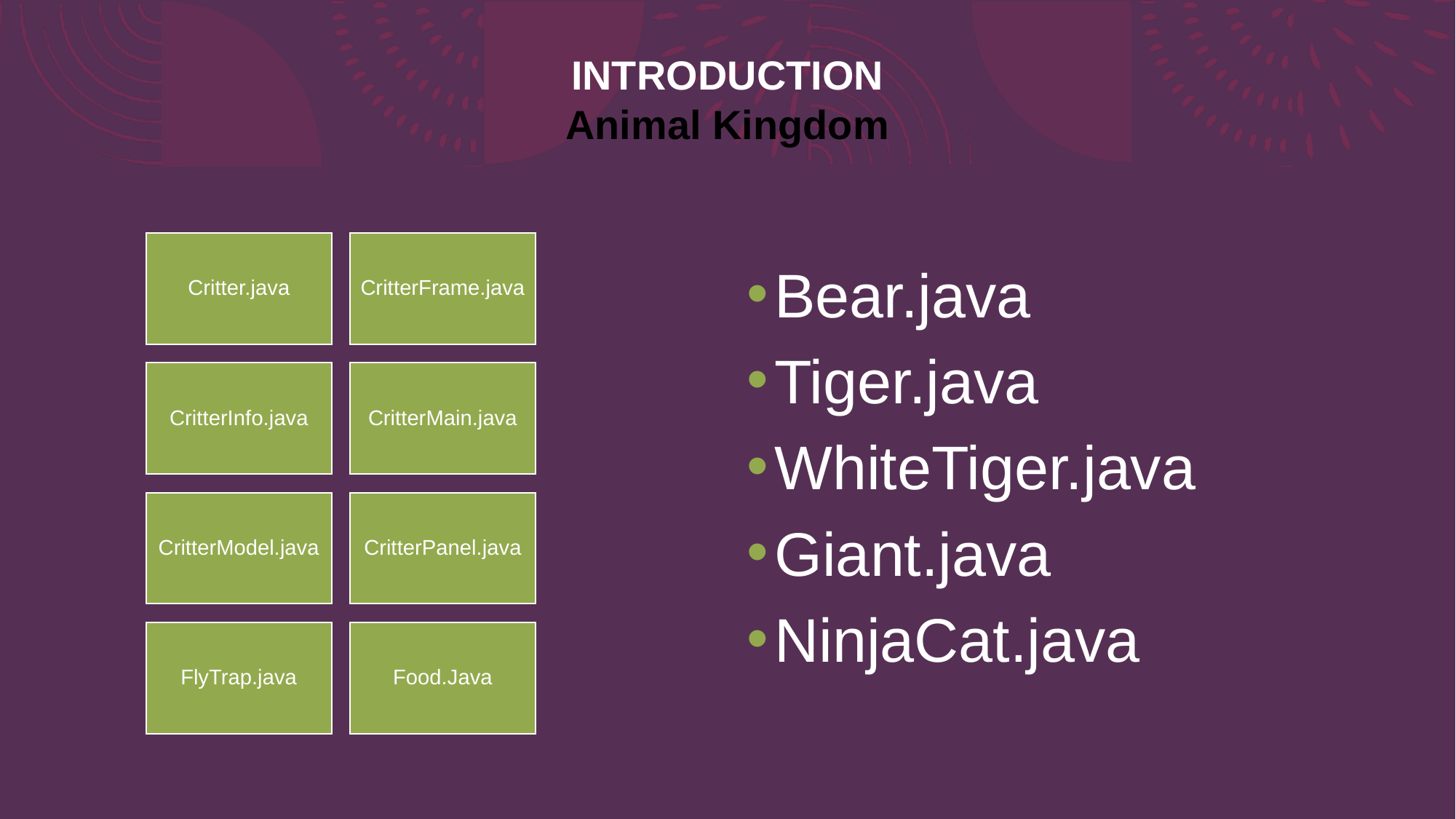

# INTRODUCTION Animal Kingdom
Critter.java
CritterFrame.java
CritterInfo.java
CritterMain.java
CritterModel.java
CritterPanel.java
FlyTrap.java
Food.Java
Bear.java
Tiger.java
WhiteTiger.java
Giant.java
NinjaCat.java